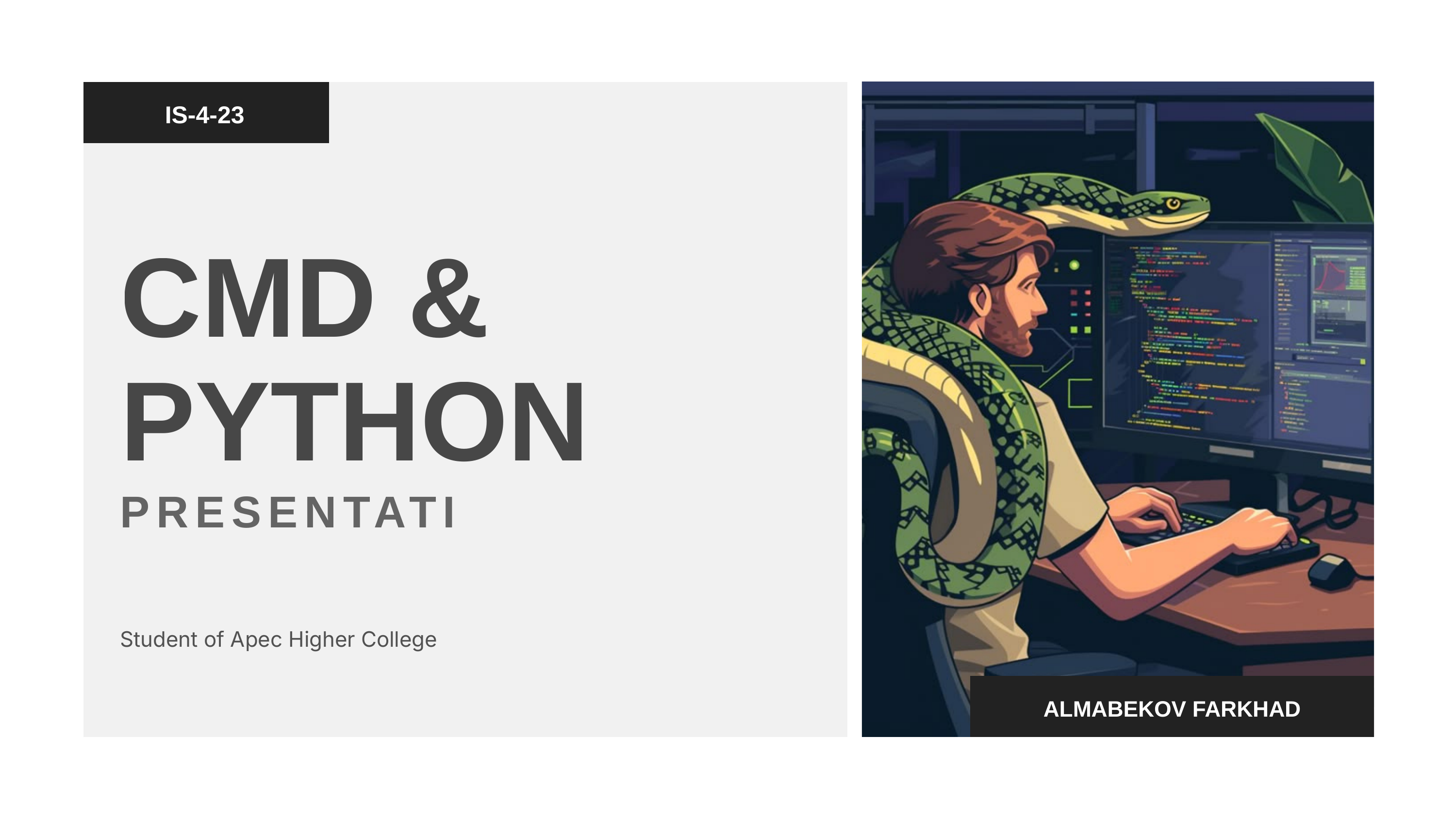

IS-4-23
CMD &
PYTHON
PRESENTATION
Student of Apec Higher College

ALMABEKOV FARKHAD